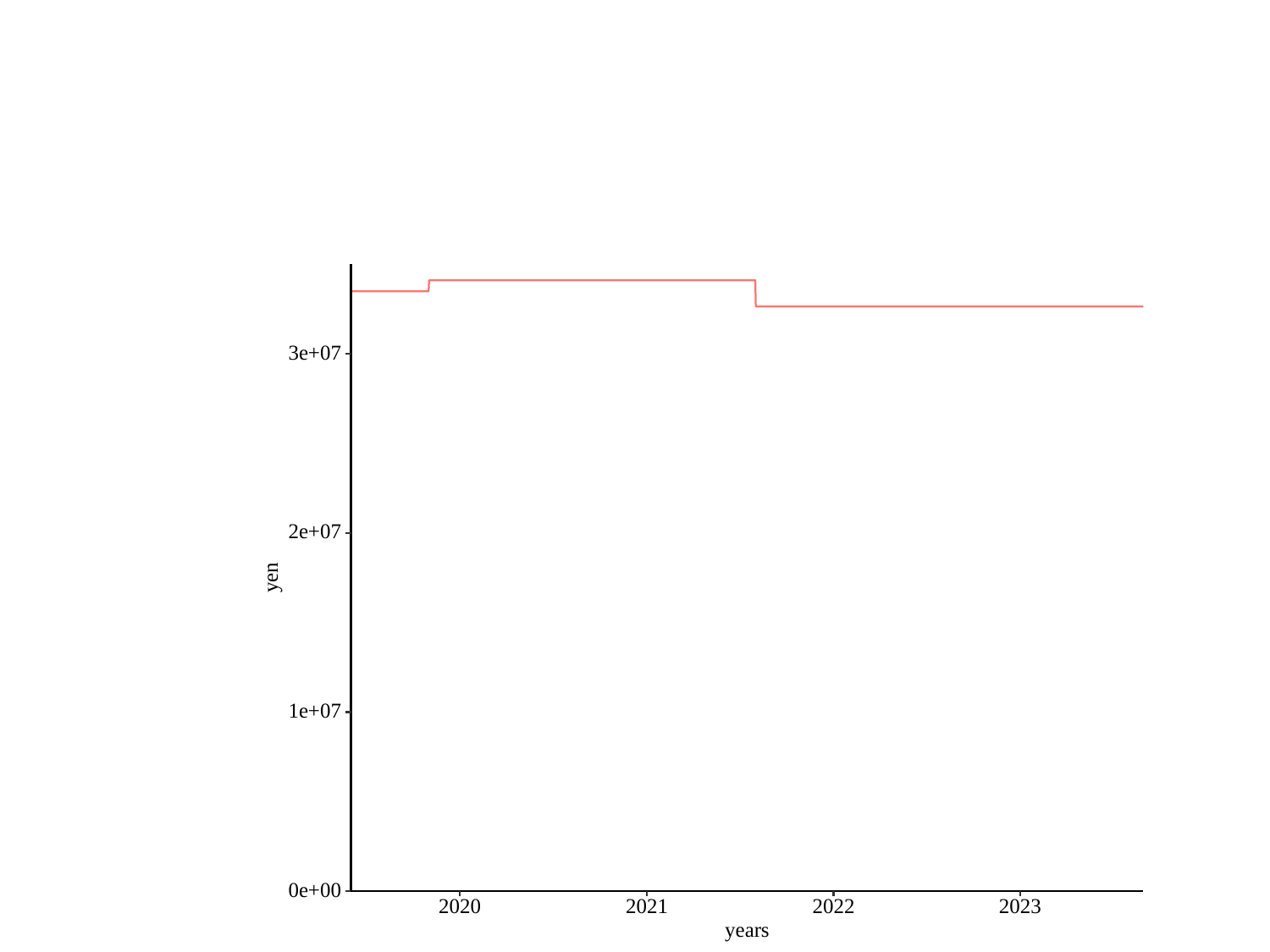

#

3e+07

2e+07

yen
1e+07

0e+00

2020
2021
2022
2023
years